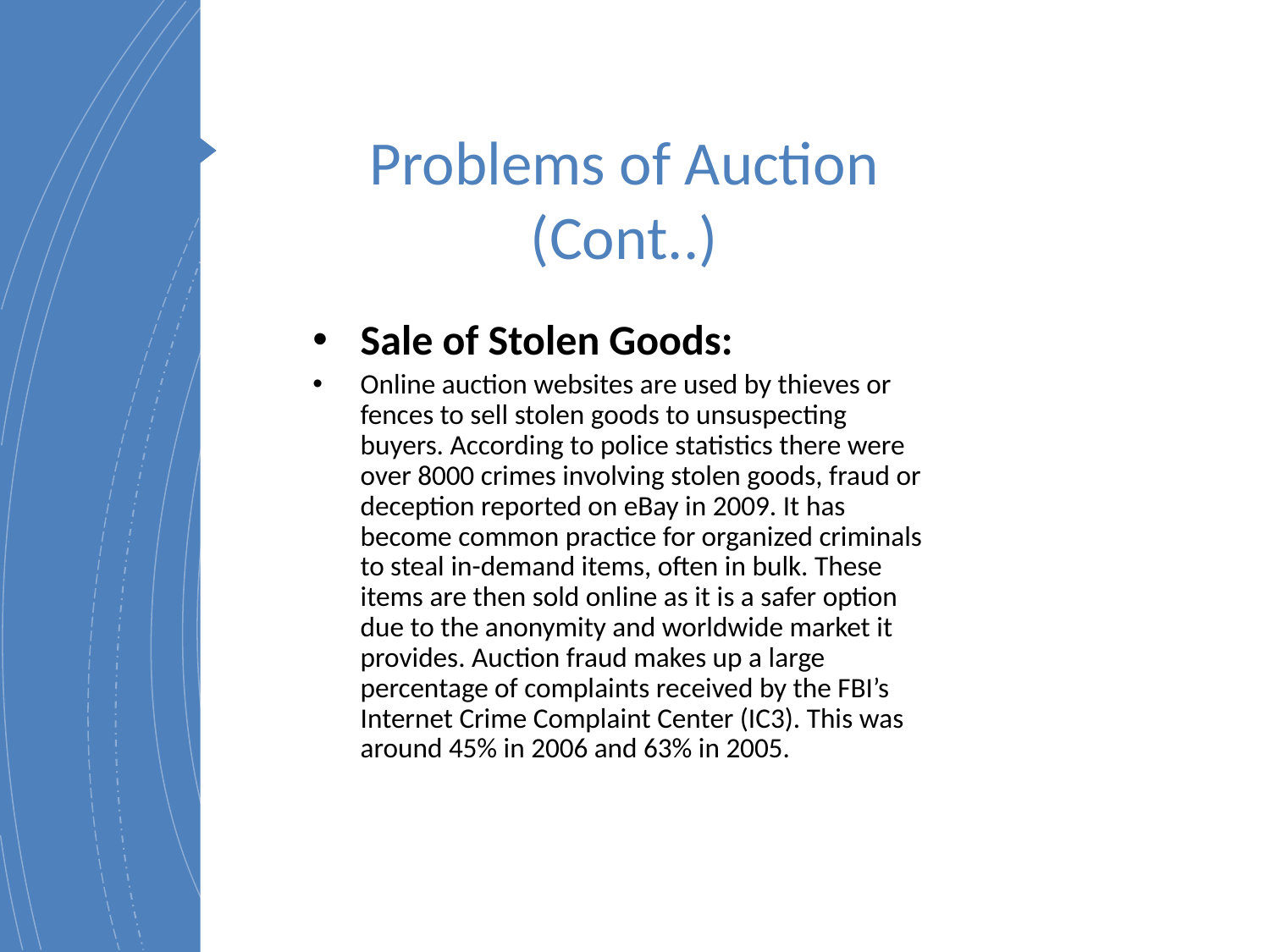

# Problems of Auction (Cont..)

Sale of Stolen Goods:
Online auction websites are used by thieves or fences to sell stolen goods to unsuspecting buyers. According to police statistics there were over 8000 crimes involving stolen goods, fraud or deception reported on eBay in 2009. It has become common practice for organized criminals to steal in-demand items, often in bulk. These items are then sold online as it is a safer option due to the anonymity and worldwide market it provides. Auction fraud makes up a large percentage of complaints received by the FBI’s Internet Crime Complaint Center (IC3). This was around 45% in 2006 and 63% in 2005.